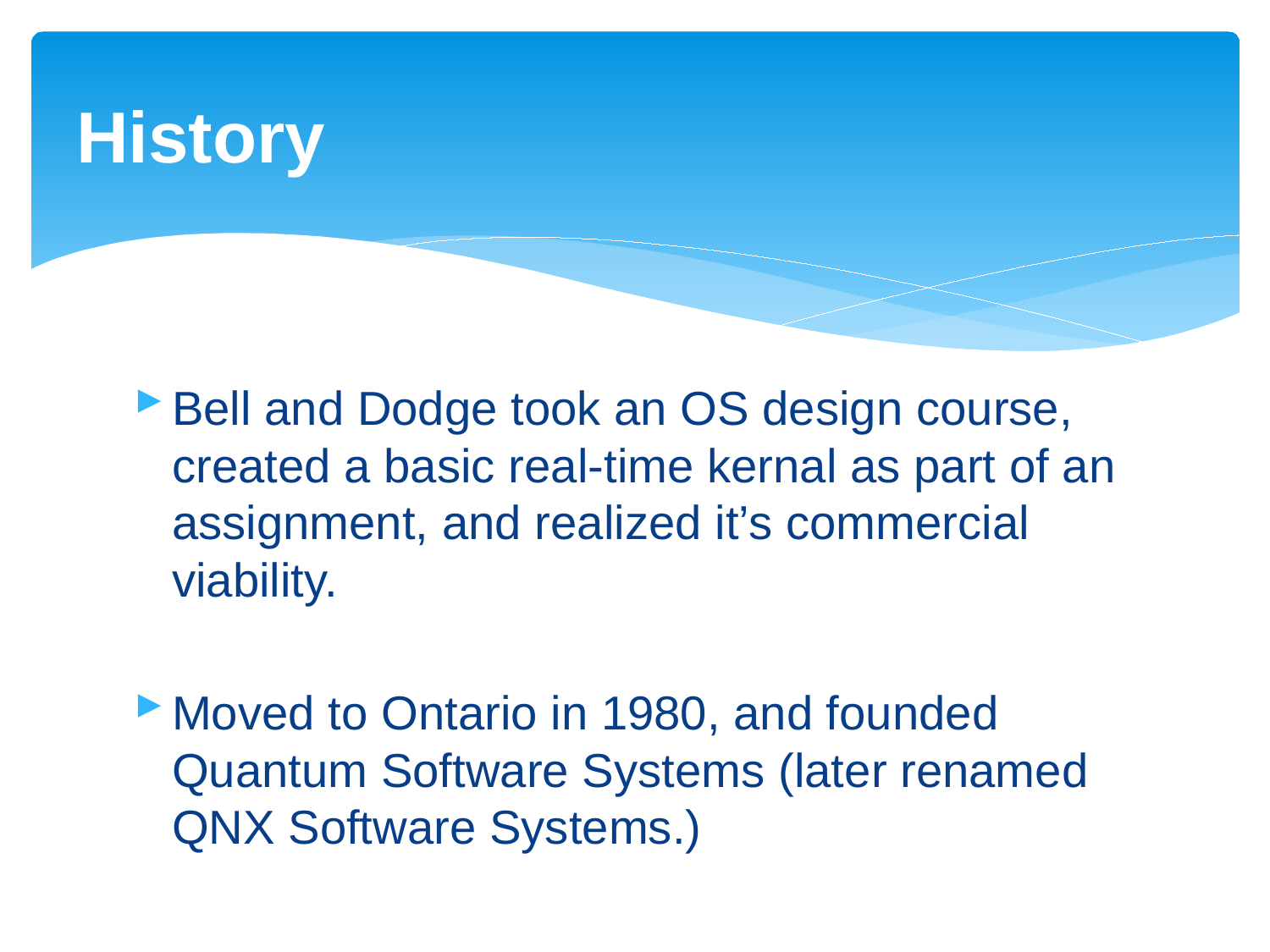

# History
Bell and Dodge took an OS design course, created a basic real-time kernal as part of an assignment, and realized it’s commercial viability.

Moved to Ontario in 1980, and founded Quantum Software Systems (later renamed QNX Software Systems.)